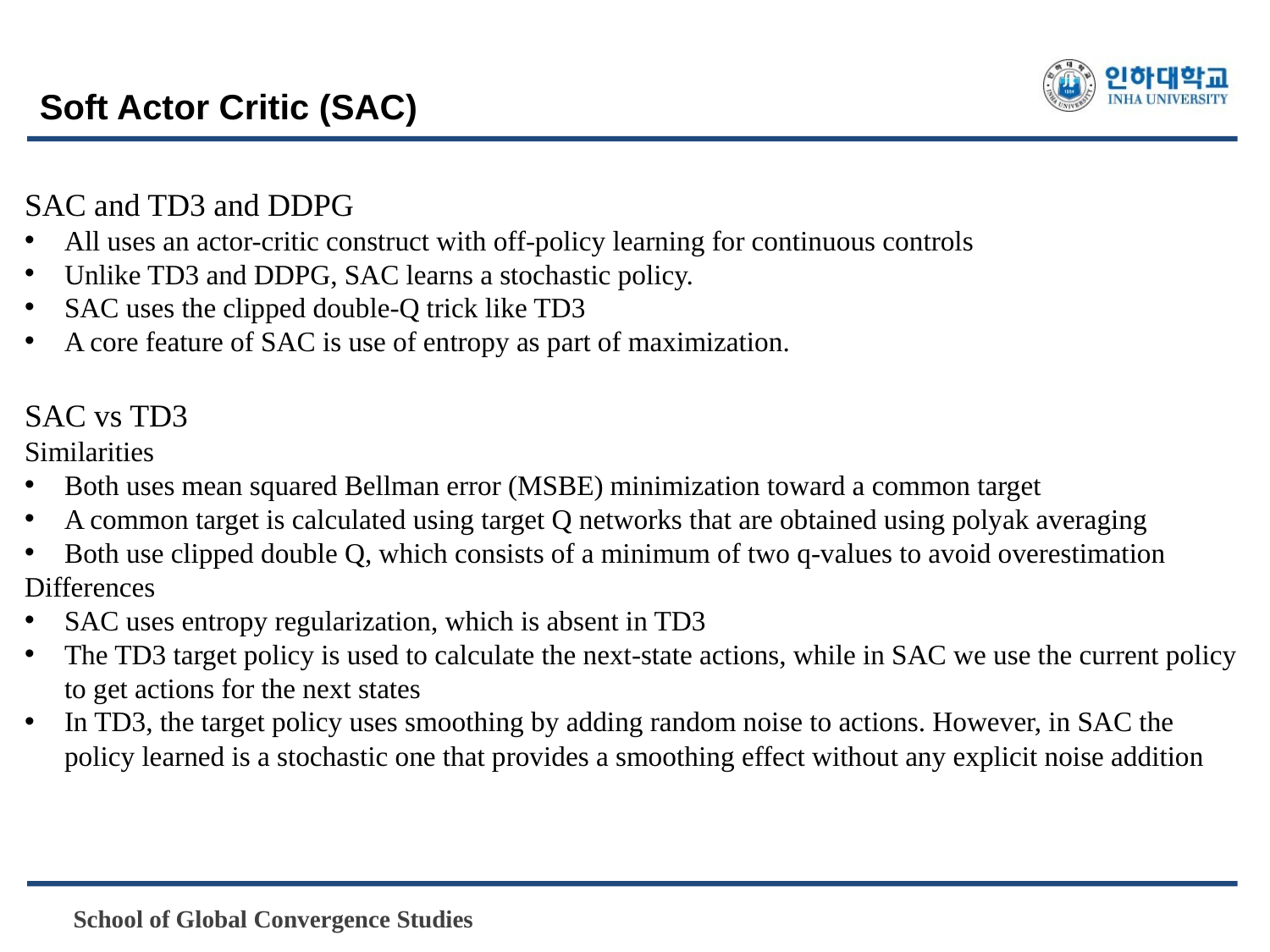

Soft Actor Critic (SAC)
SAC and TD3 and DDPG
All uses an actor-critic construct with off-policy learning for continuous controls
Unlike TD3 and DDPG, SAC learns a stochastic policy.
SAC uses the clipped double-Q trick like TD3
A core feature of SAC is use of entropy as part of maximization.

SAC vs TD3
Similarities
Both uses mean squared Bellman error (MSBE) minimization toward a common target
A common target is calculated using target Q networks that are obtained using polyak averaging
Both use clipped double Q, which consists of a minimum of two q-values to avoid overestimation
Differences
SAC uses entropy regularization, which is absent in TD3
The TD3 target policy is used to calculate the next-state actions, while in SAC we use the current policy to get actions for the next states
In TD3, the target policy uses smoothing by adding random noise to actions. However, in SAC the policy learned is a stochastic one that provides a smoothing effect without any explicit noise addition
School of Global Convergence Studies